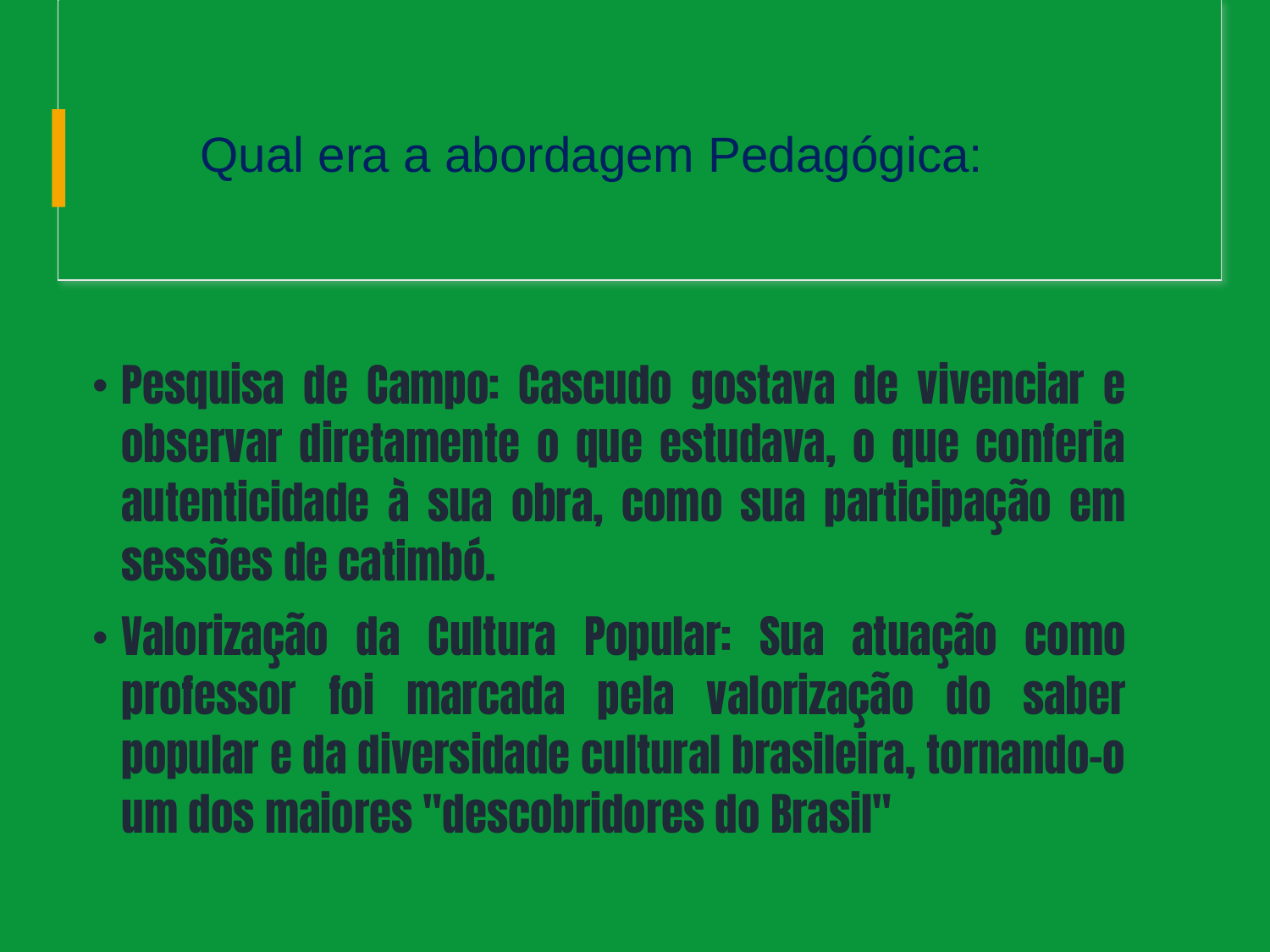

# Qual era a abordagem Pedagógica:
Pesquisa de Campo: Cascudo gostava de vivenciar e observar diretamente o que estudava, o que conferia autenticidade à sua obra, como sua participação em sessões de catimbó.
Valorização da Cultura Popular: Sua atuação como professor foi marcada pela valorização do saber popular e da diversidade cultural brasileira, tornando-o um dos maiores "descobridores do Brasil"